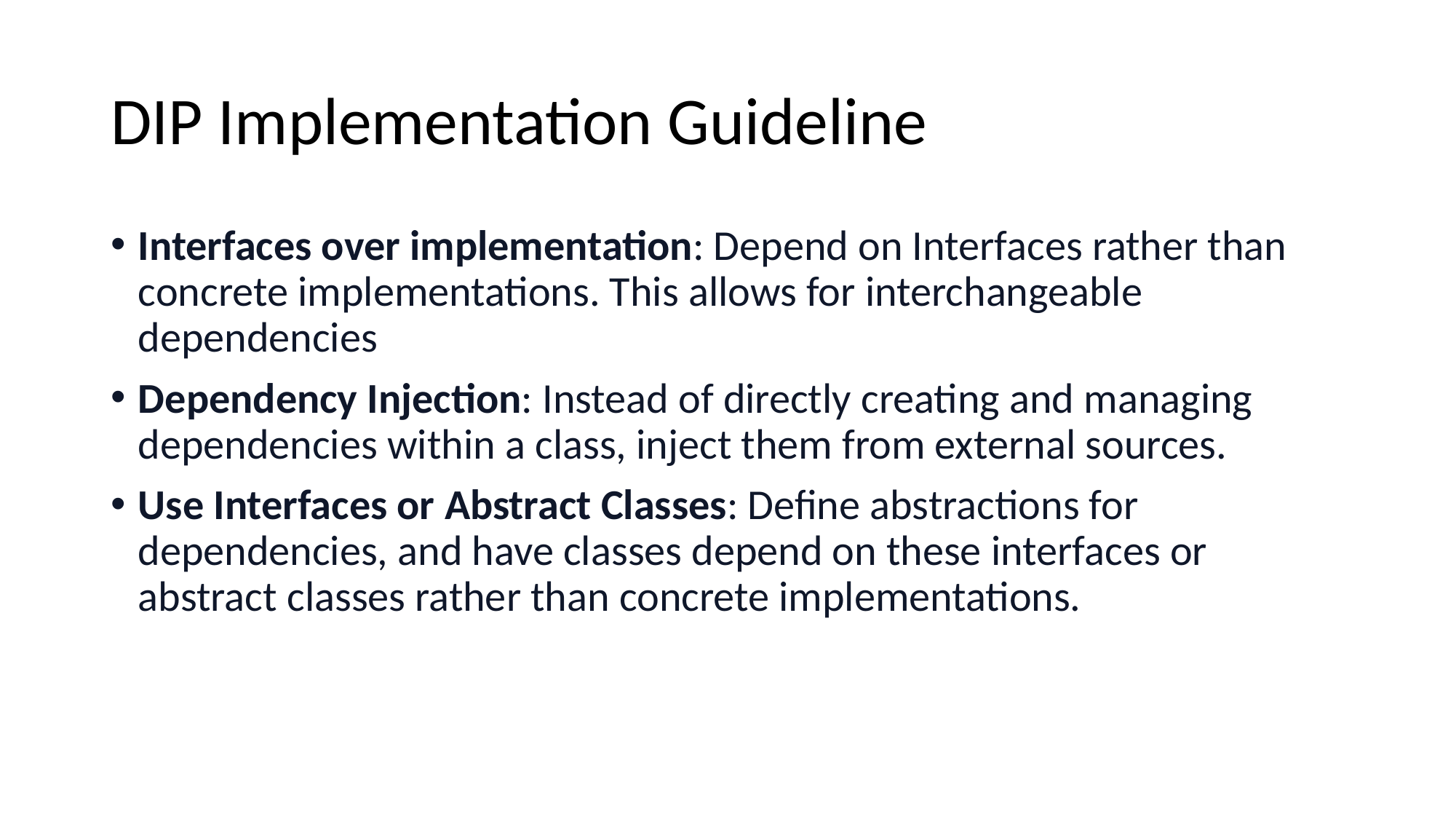

# DIP Implementation Guideline
Interfaces over implementation: Depend on Interfaces rather than concrete implementations. This allows for interchangeable dependencies
Dependency Injection: Instead of directly creating and managing dependencies within a class, inject them from external sources.
Use Interfaces or Abstract Classes: Define abstractions for dependencies, and have classes depend on these interfaces or abstract classes rather than concrete implementations.